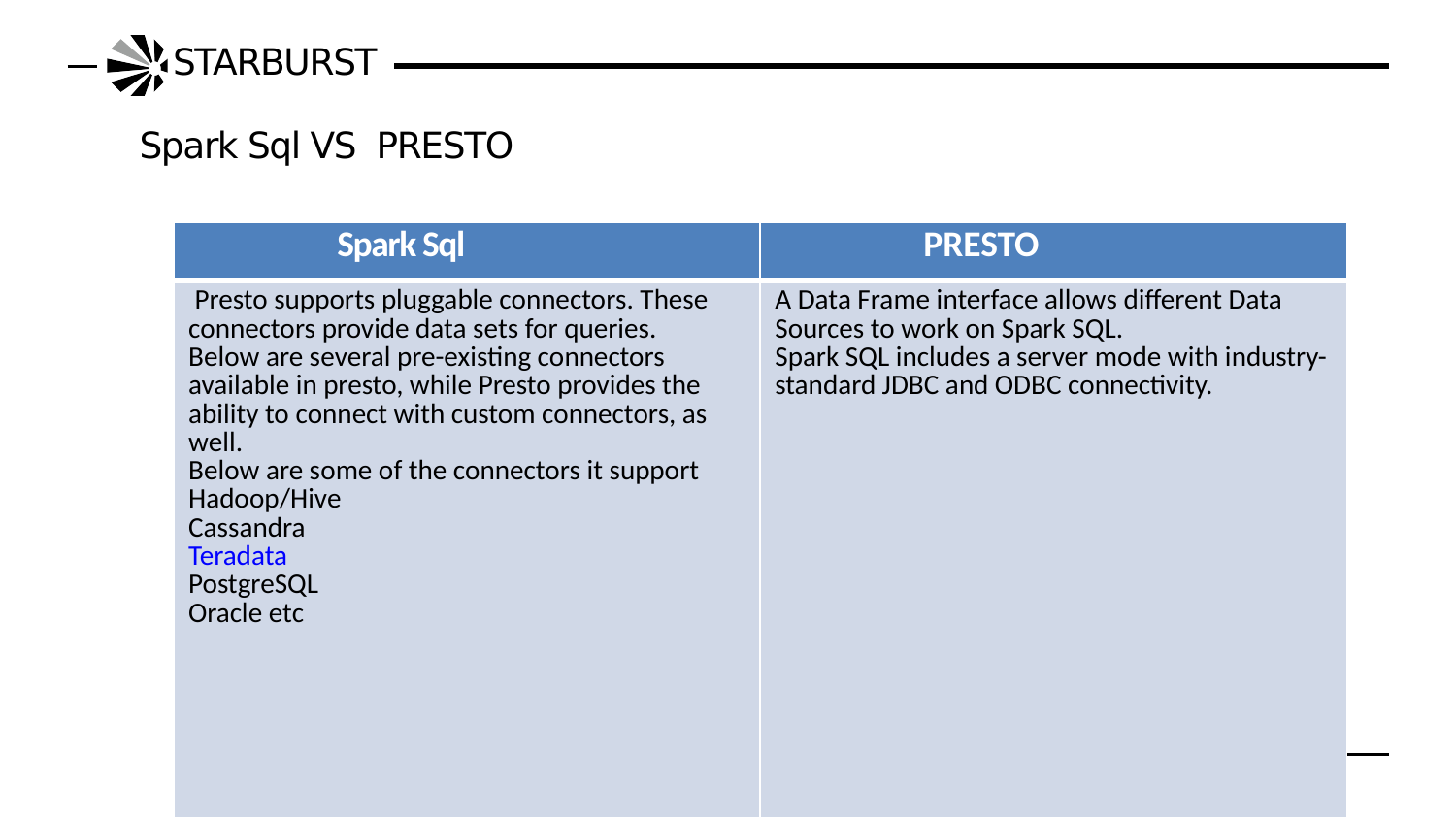

# STARBURST
Spark Sql VS  PRESTO
| Spark Sql | PRESTO |
| --- | --- |
| Presto supports pluggable connectors. These connectors provide data sets for queries. Below are several pre-existing connectors available in presto, while Presto provides the ability to connect with custom connectors, as well. Below are some of the connectors it support Hadoop/Hive Cassandra Teradata PostgreSQL Oracle etc | A Data Frame interface allows different Data Sources to work on Spark SQL. Spark SQL includes a server mode with industry-standard JDBC and ODBC connectivity. |